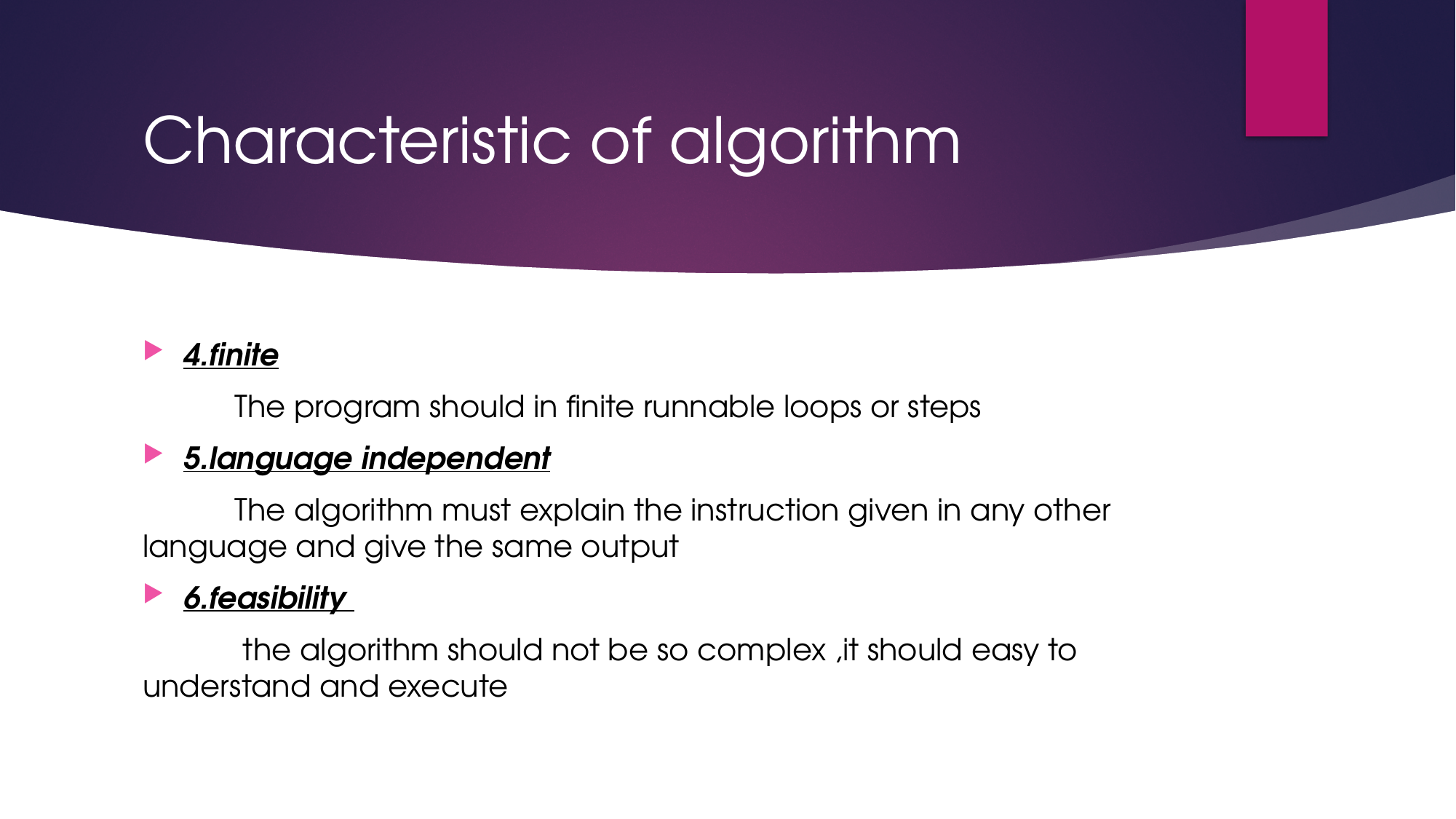

# Characteristic of algorithm

4.finite
           The program should in finite runnable loops or steps
5.language independent
           The algorithm must explain the instruction given in any other language and give the same output
6.feasibility
            the algorithm should not be so complex ,it should easy to understand and execute